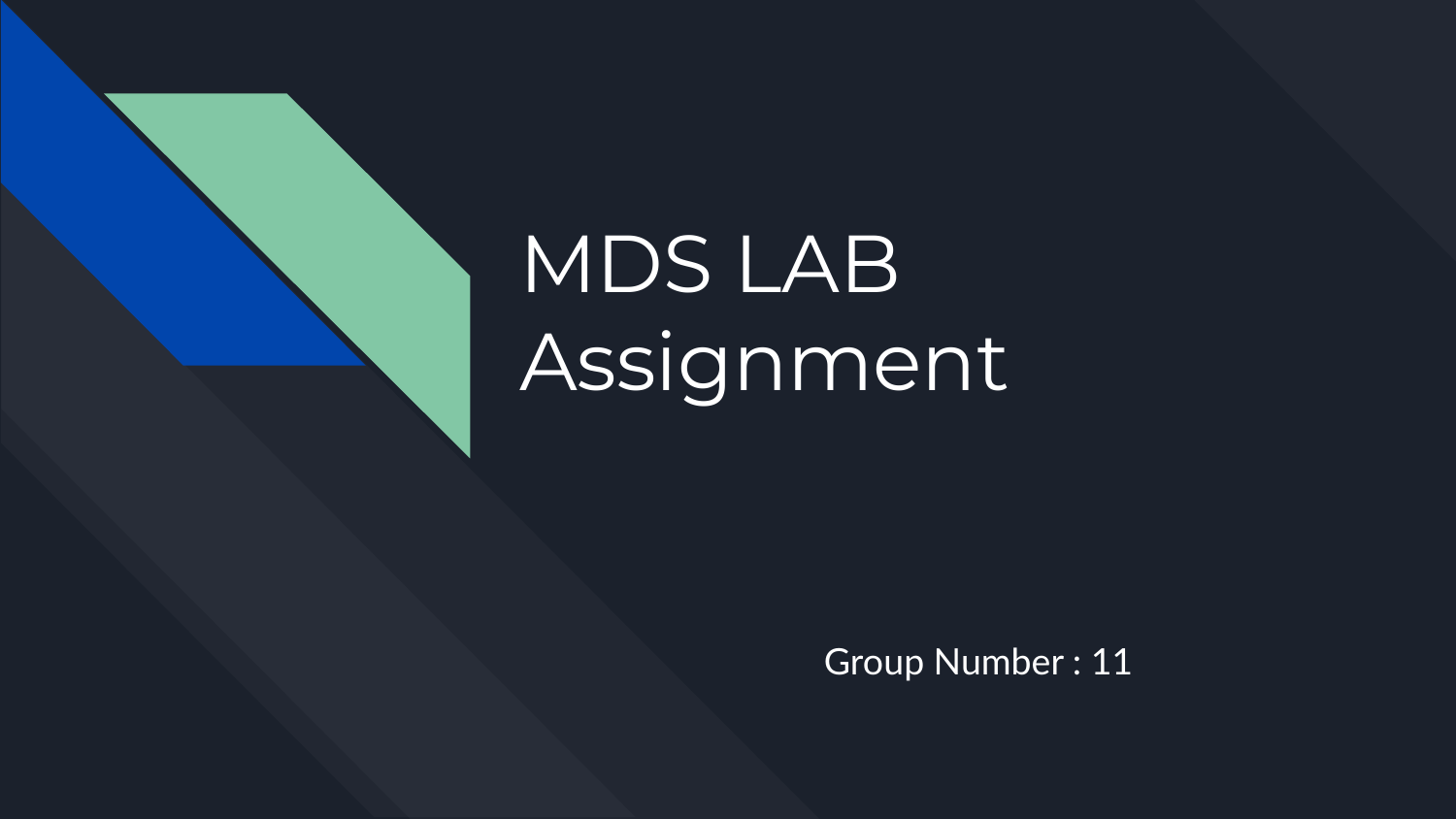

# MDS LAB
Assignment
Group Number : 11